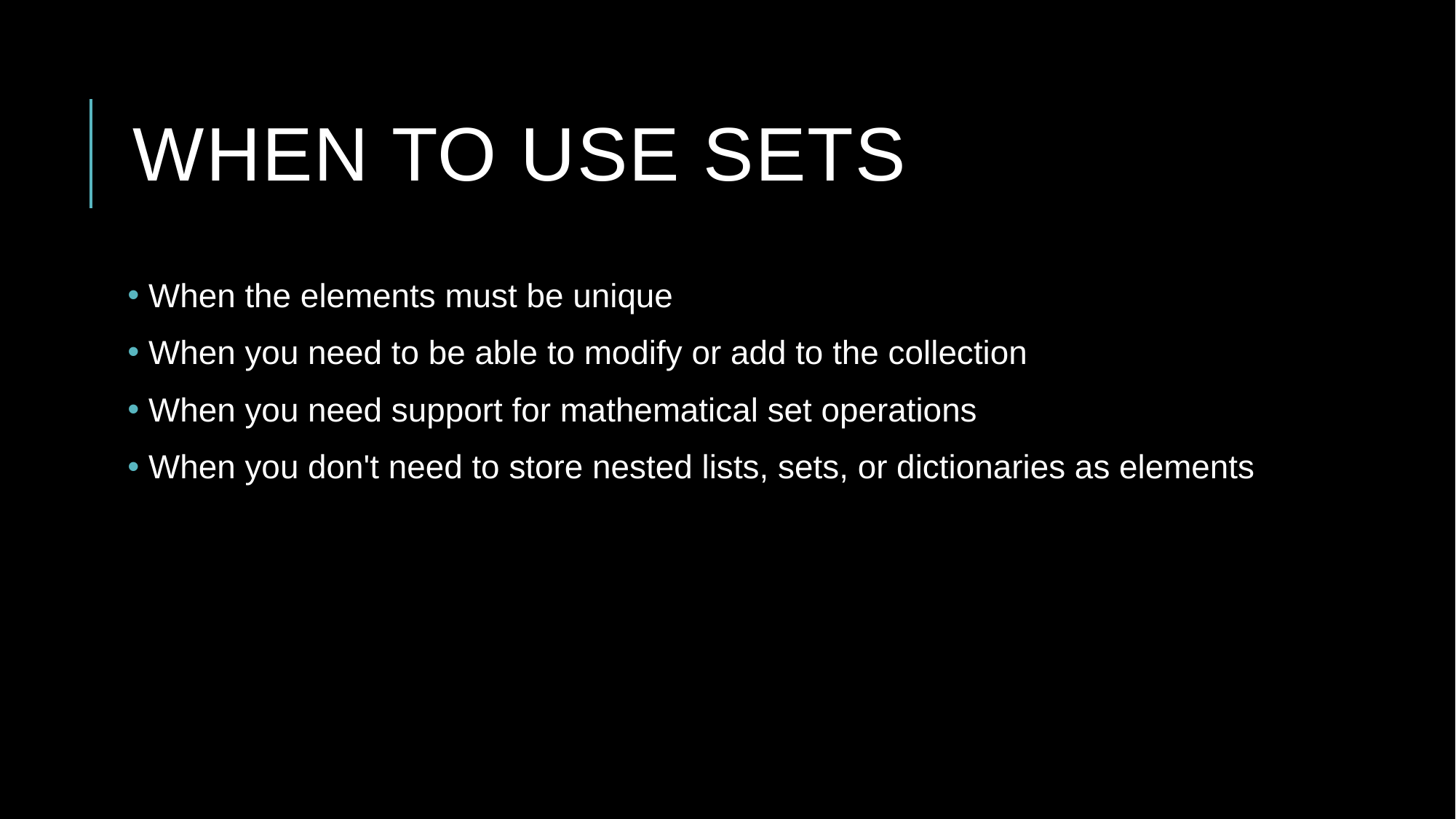

# When to use sets
 When the elements must be unique
 When you need to be able to modify or add to the collection
 When you need support for mathematical set operations
 When you don't need to store nested lists, sets, or dictionaries as elements